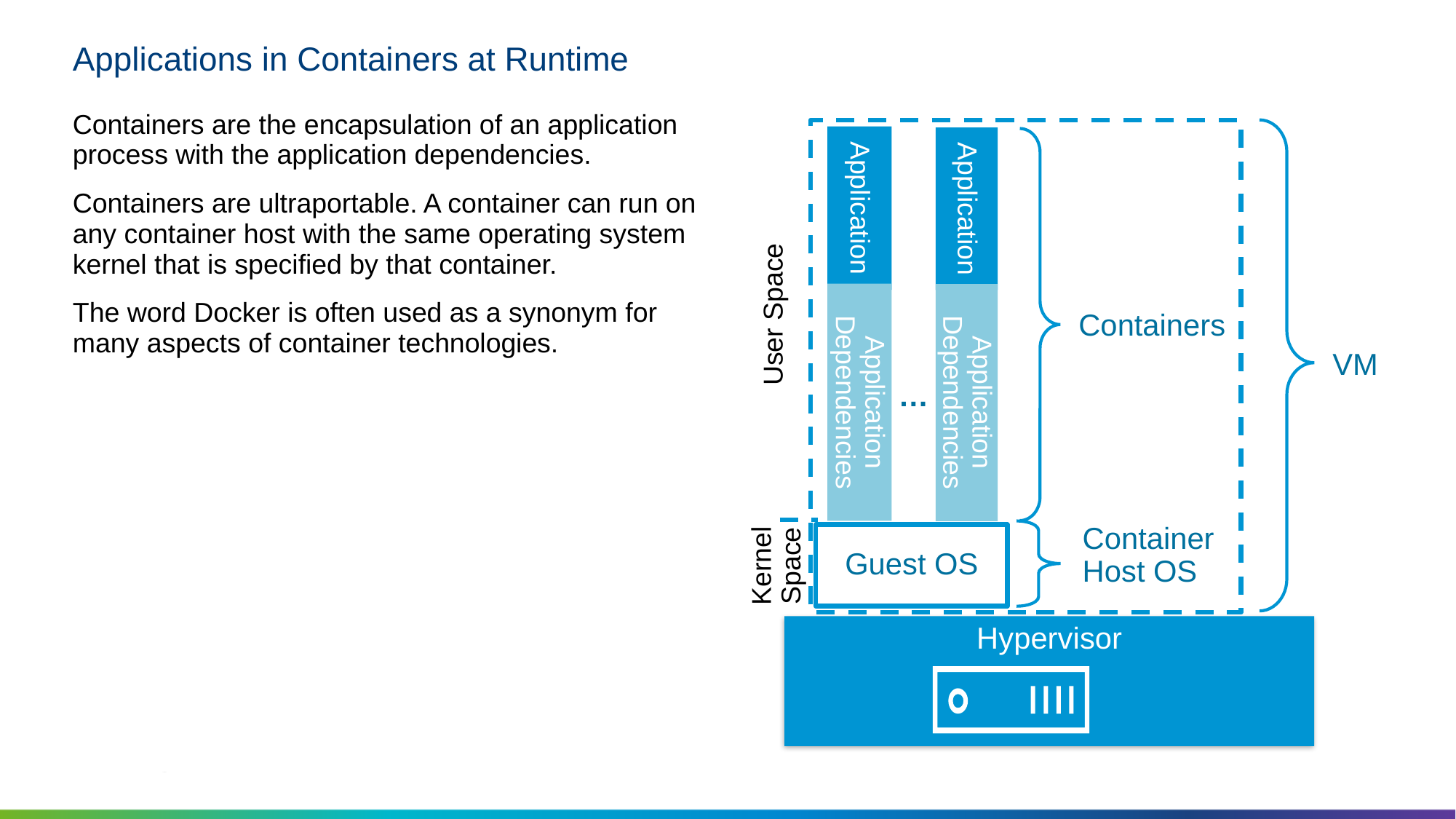

# Applications in Containers at Runtime
Containers are the encapsulation of an application process with the application dependencies.
Containers are ultraportable. A container can run on any container host with the same operating system kernel that is specified by that container.
The word Docker is often used as a synonym for many aspects of container technologies.

Application
Application
Application Dependencies

 Containers
Container
Host OS

Guest OS

Hypervisor

Application Dependencies
…
User Space

VM
Kernel
Space